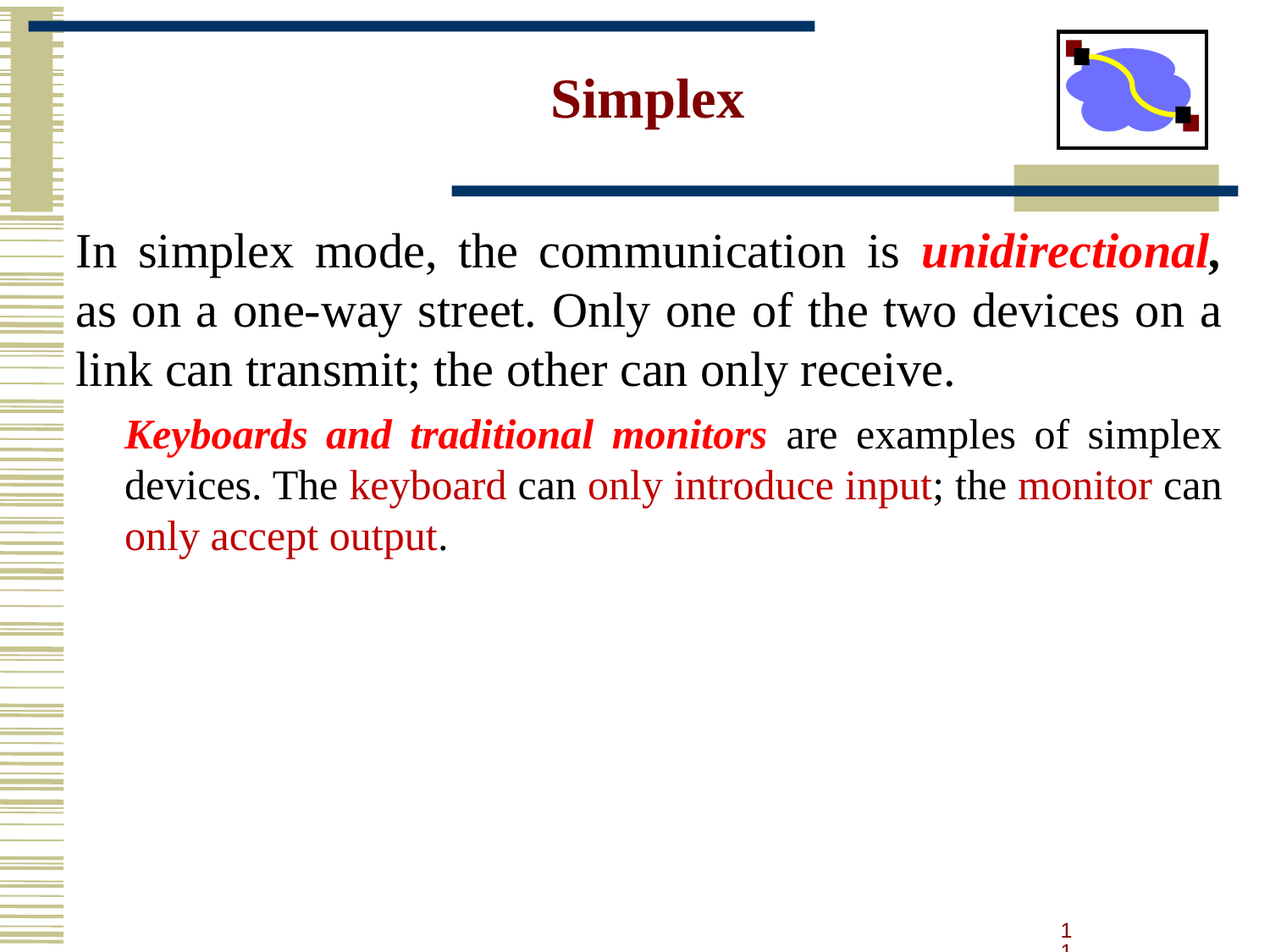

# Simplex

In simplex mode, the communication is unidirectional, as on a one-way street. Only one of the two devices on a link can transmit; the other can only receive.
Keyboards and traditional monitors are examples of simplex devices. The keyboard can only introduce input; the monitor can only accept output.
11